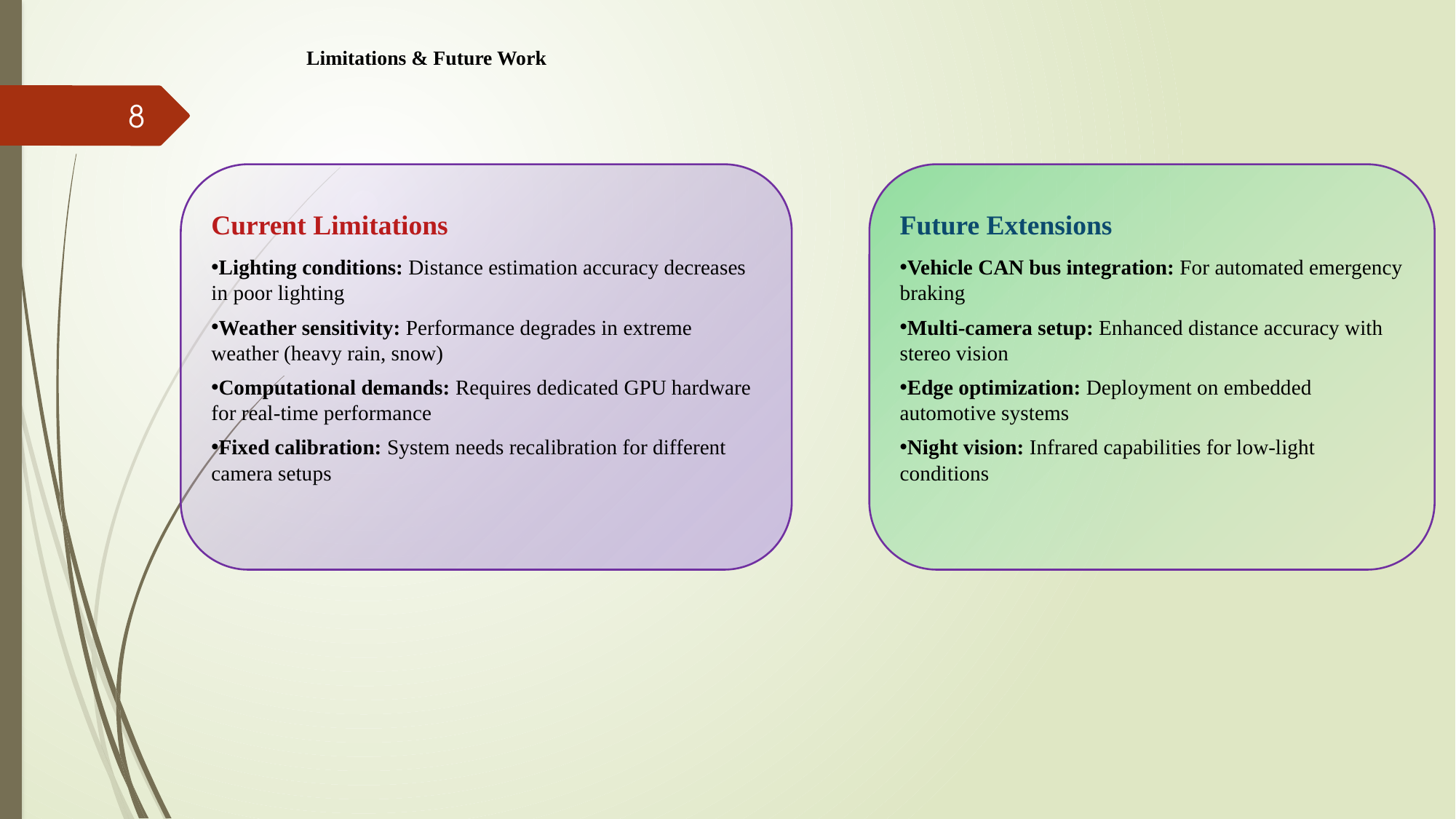

# Limitations & Future Work
8
Current Limitations
Lighting conditions: Distance estimation accuracy decreases in poor lighting
Weather sensitivity: Performance degrades in extreme weather (heavy rain, snow)
Computational demands: Requires dedicated GPU hardware for real-time performance
Fixed calibration: System needs recalibration for different camera setups

Future Extensions
Vehicle CAN bus integration: For automated emergency braking
Multi-camera setup: Enhanced distance accuracy with stereo vision
Edge optimization: Deployment on embedded automotive systems
Night vision: Infrared capabilities for low-light conditions